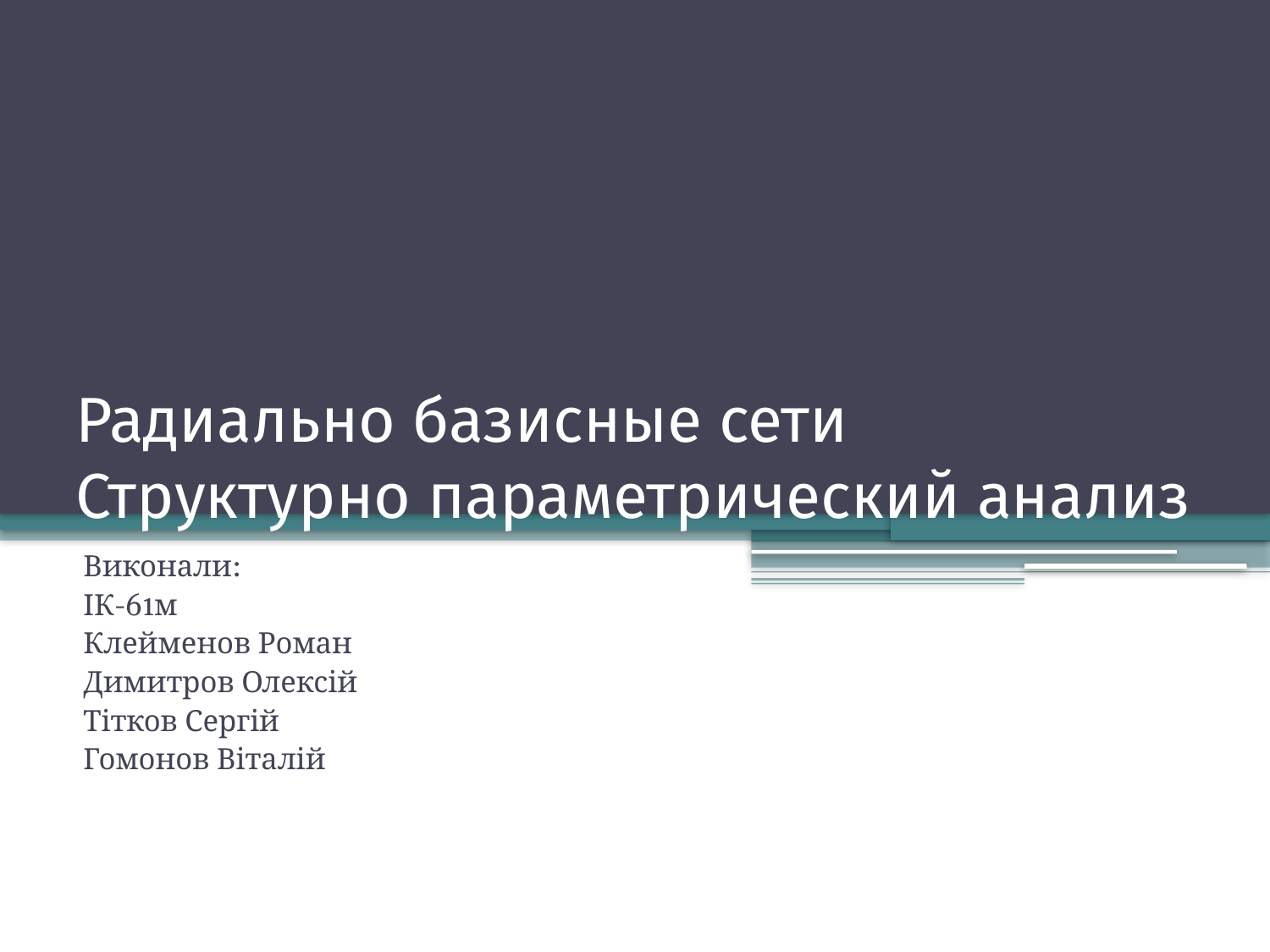

# Радиально базисные сети Структурно параметрический анализ
Виконали:
ІК-61м
Клейменов Роман
Димитров Олексій
Тітков Сергій
Гомонов Віталій